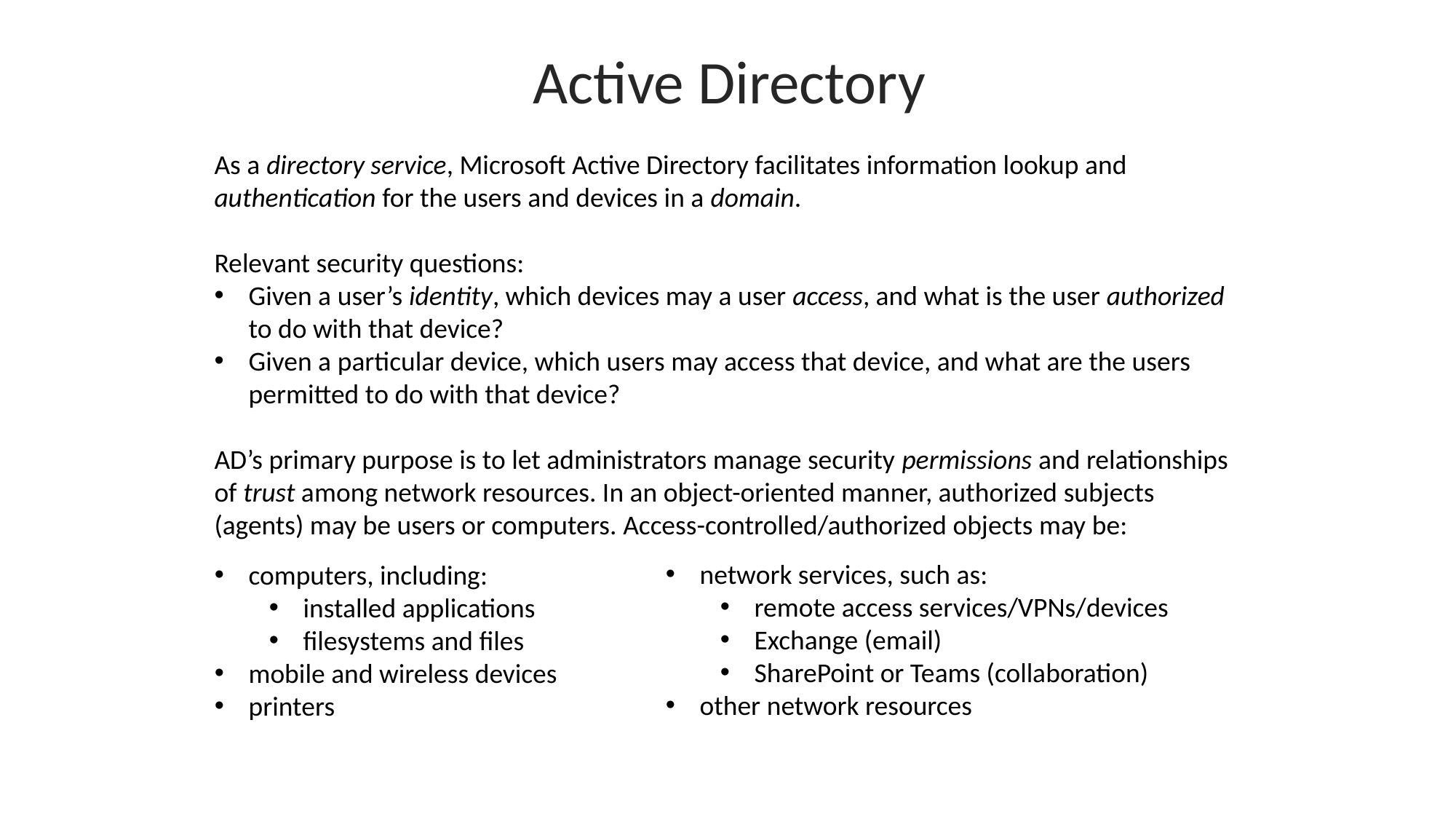

Active Directory
As a directory service, Microsoft Active Directory facilitates information lookup and authentication for the users and devices in a domain.

Relevant security questions:
Given a user’s identity, which devices may a user access, and what is the user authorized to do with that device?
Given a particular device, which users may access that device, and what are the users permitted to do with that device?

AD’s primary purpose is to let administrators manage security permissions and relationships of trust among network resources. In an object-oriented manner, authorized subjects (agents) may be users or computers. Access-controlled/authorized objects may be:
network services, such as:
remote access services/VPNs/devices
Exchange (email)
SharePoint or Teams (collaboration)
other network resources
computers, including:
installed applications
filesystems and files
mobile and wireless devices
printers